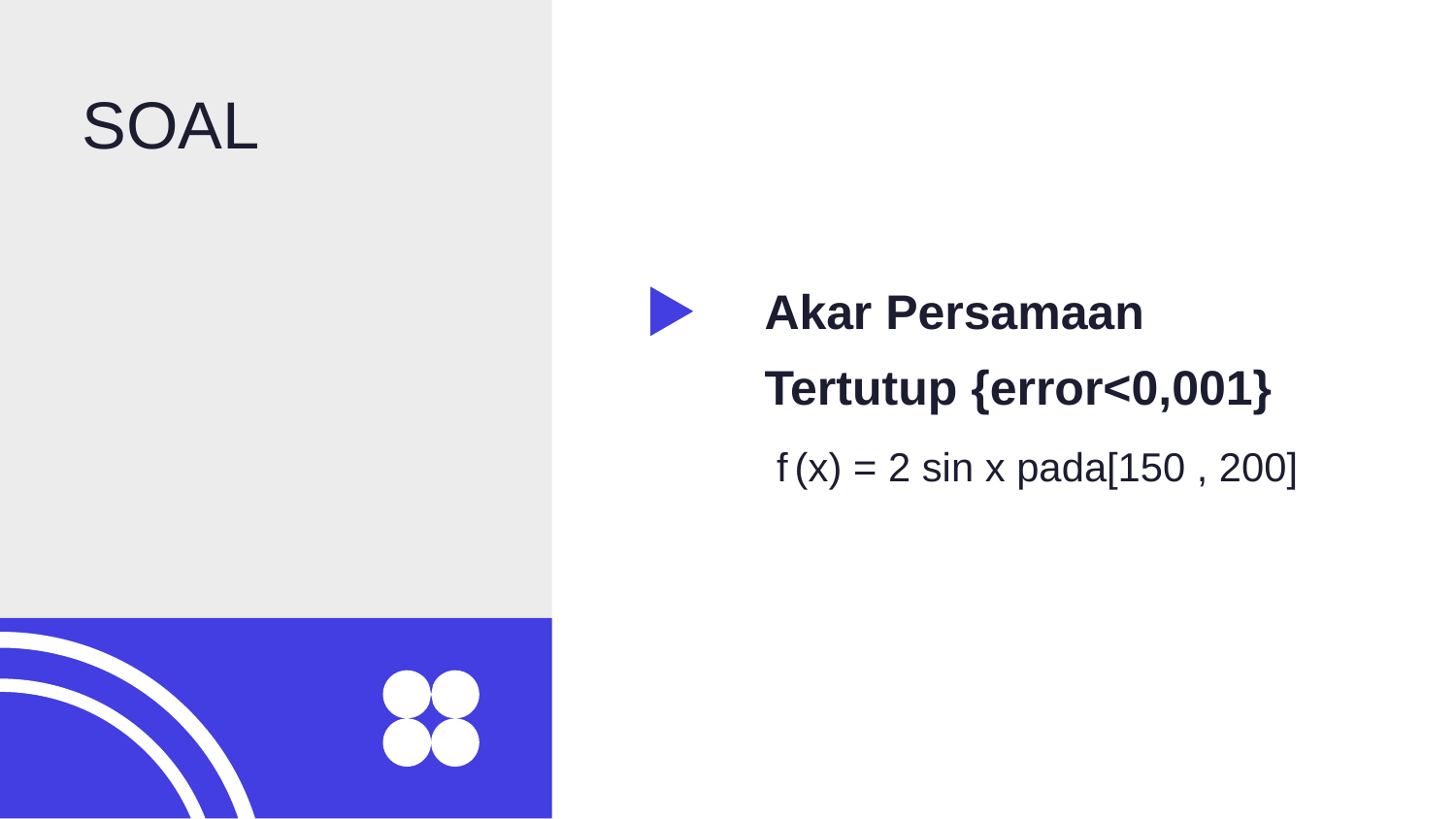

SOAL
Akar Persamaan Tertutup {error<0,001}
f (x) = 2 sin x pada[150 , 200]